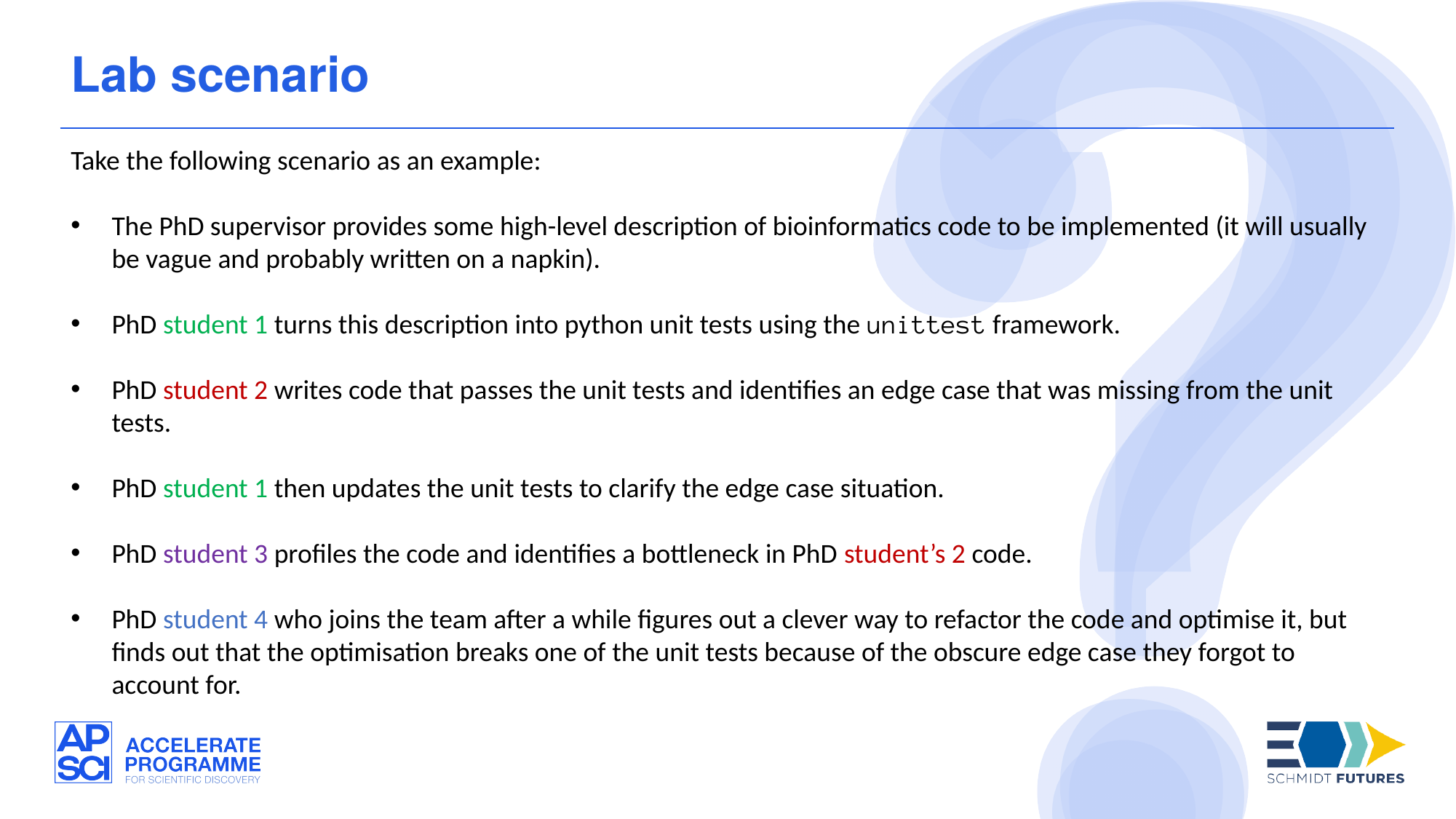

Lab scenario

Take the following scenario as an example:

The PhD supervisor provides some high-level description of bioinformatics code to be implemented (it will usually be vague and probably written on a napkin).

PhD student 1 turns this description into python unit tests using the unittest framework.

PhD student 2 writes code that passes the unit tests and identifies an edge case that was missing from the unit tests.

PhD student 1 then updates the unit tests to clarify the edge case situation.

PhD student 3 profiles the code and identifies a bottleneck in PhD student’s 2 code.

PhD student 4 who joins the team after a while figures out a clever way to refactor the code and optimise it, but finds out that the optimisation breaks one of the unit tests because of the obscure edge case they forgot to account for.